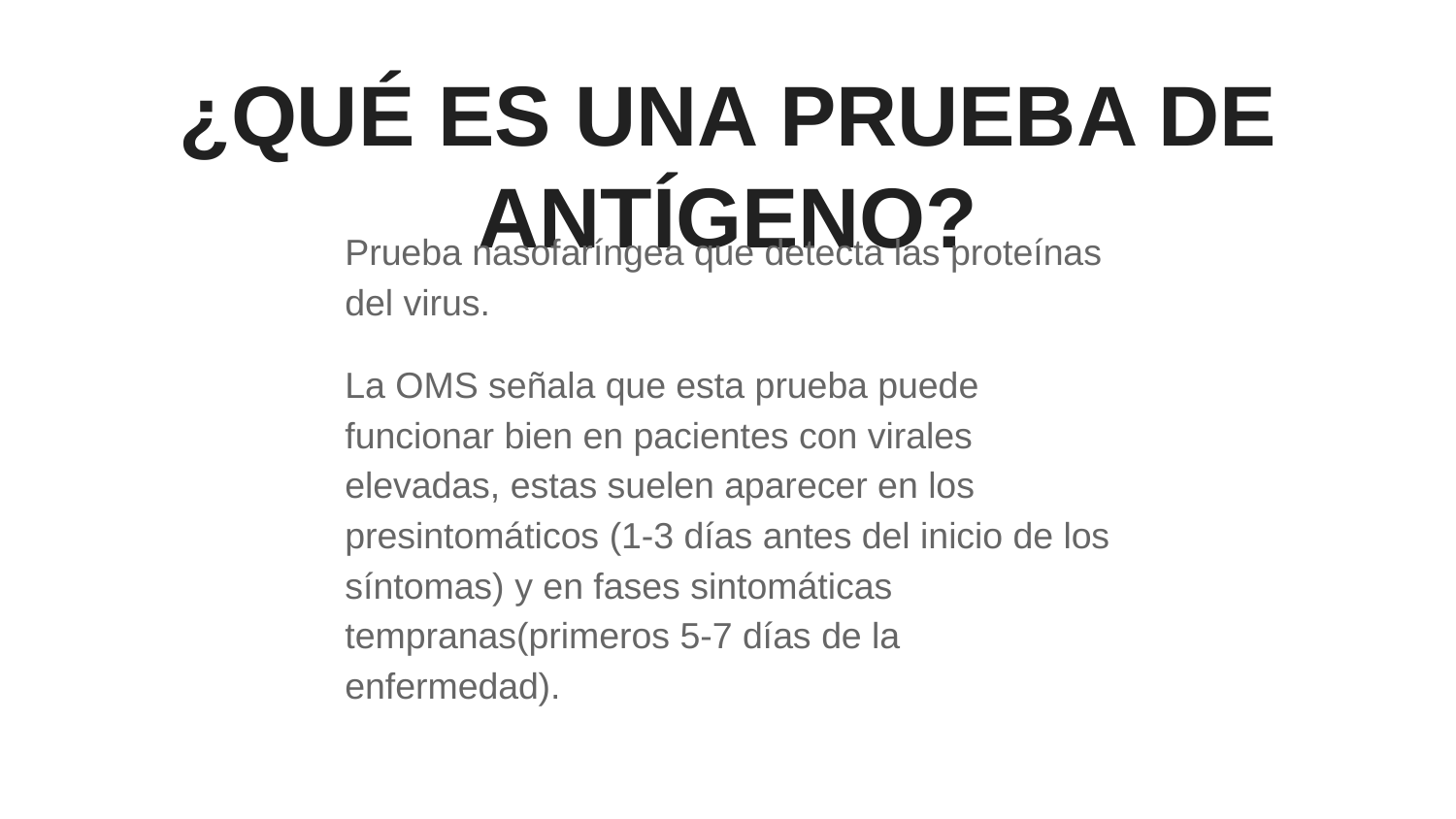

# ¿QUÉ ES UNA PRUEBA DE ANTÍGENO?
Prueba nasofaríngea que detecta las proteínas del virus.
La OMS señala que esta prueba puede funcionar bien en pacientes con virales elevadas, estas suelen aparecer en los presintomáticos (1-3 días antes del inicio de los síntomas) y en fases sintomáticas tempranas(primeros 5-7 días de la enfermedad).